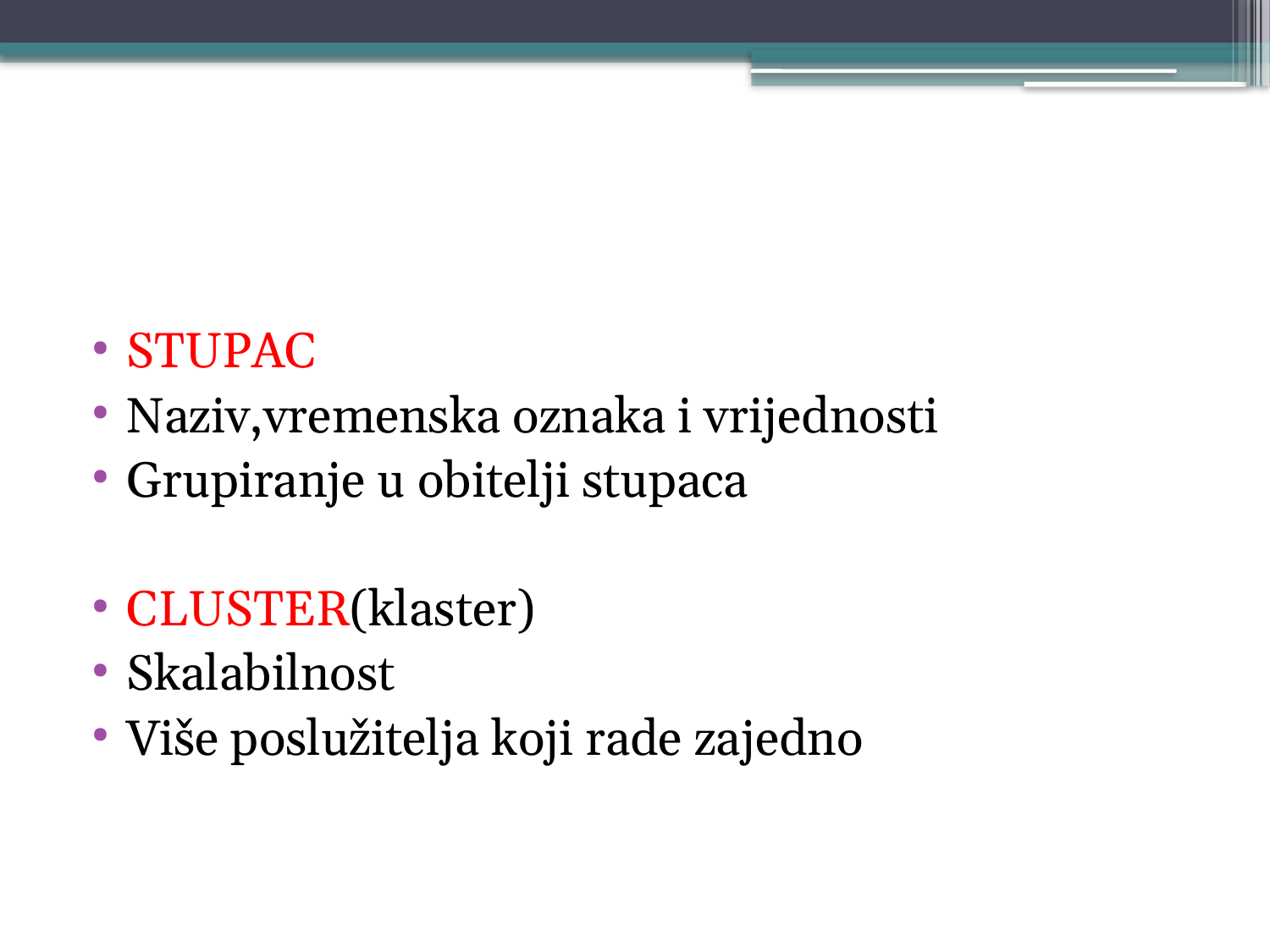

#
STUPAC
Naziv,vremenska oznaka i vrijednosti
Grupiranje u obitelji stupaca

CLUSTER(klaster)
Skalabilnost
Više poslužitelja koji rade zajedno